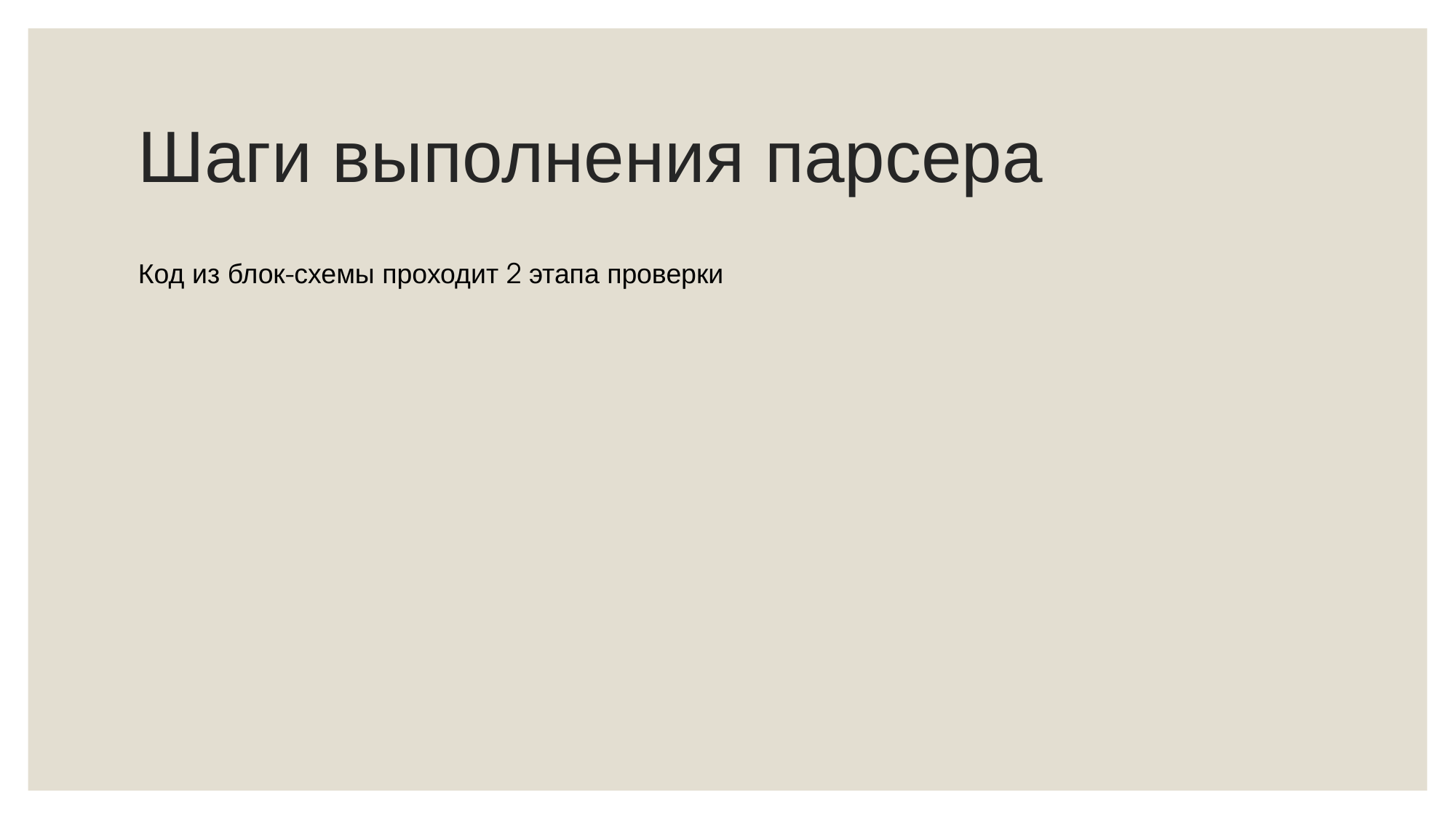

# Шаги выполнения парсера
Код из блок-схемы проходит 2 этапа проверки